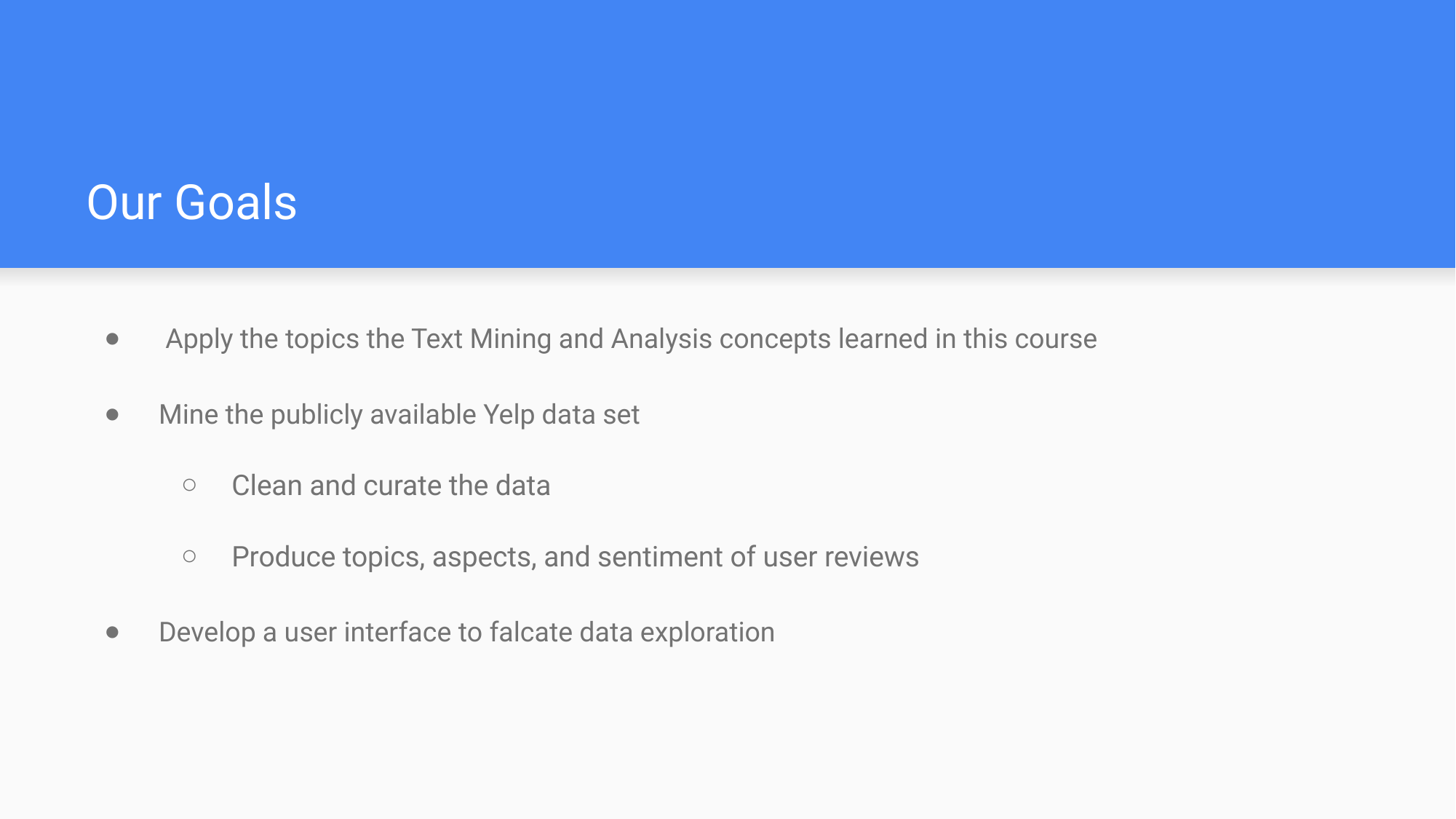

# Our Goals
 Apply the topics the Text Mining and Analysis concepts learned in this course

Mine the publicly available Yelp data set
Clean and curate the data
Produce topics, aspects, and sentiment of user reviews

Develop a user interface to falcate data exploration